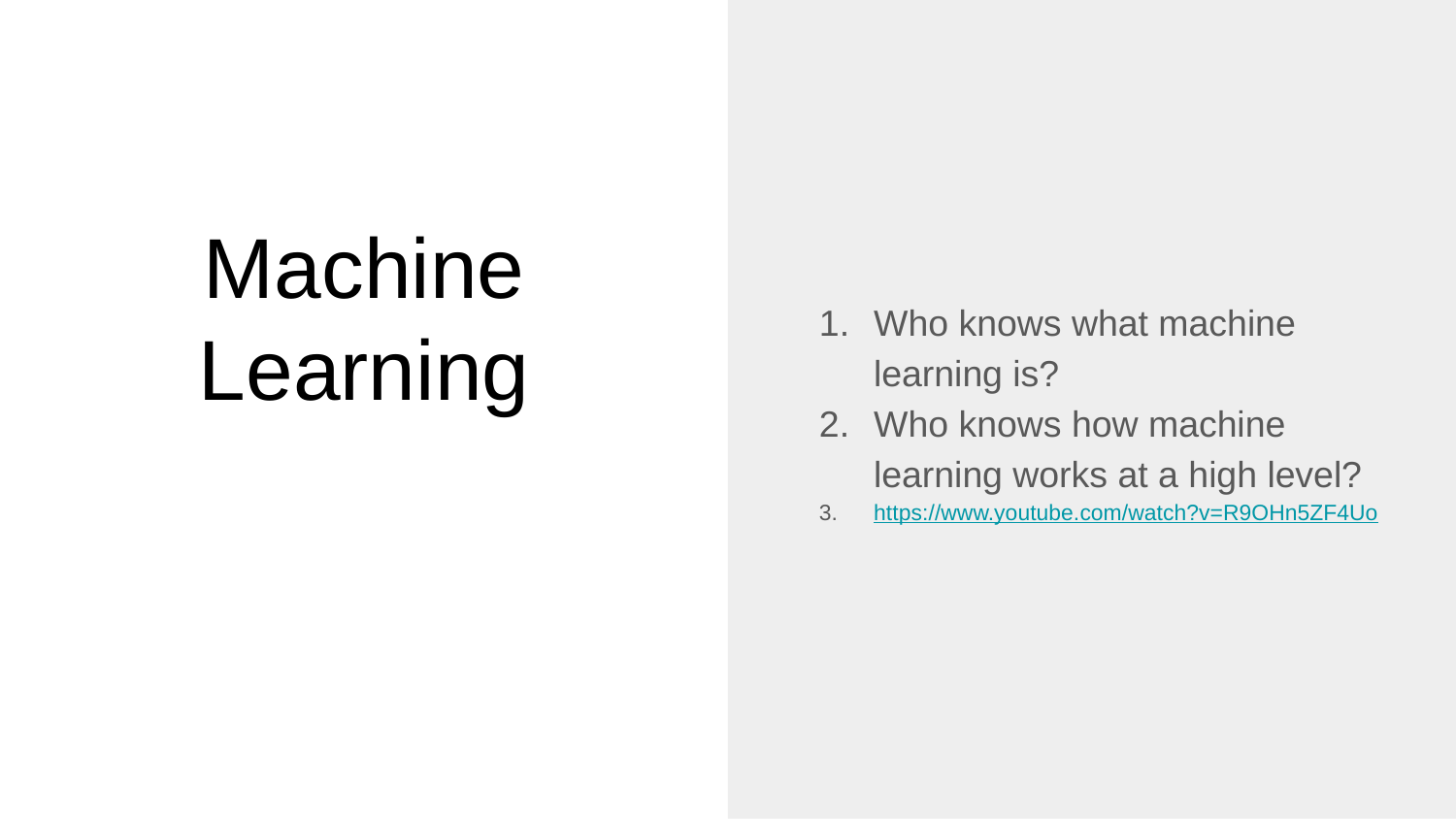

Who knows what machine learning is?
Who knows how machine learning works at a high level?
https://www.youtube.com/watch?v=R9OHn5ZF4Uo
# Machine Learning